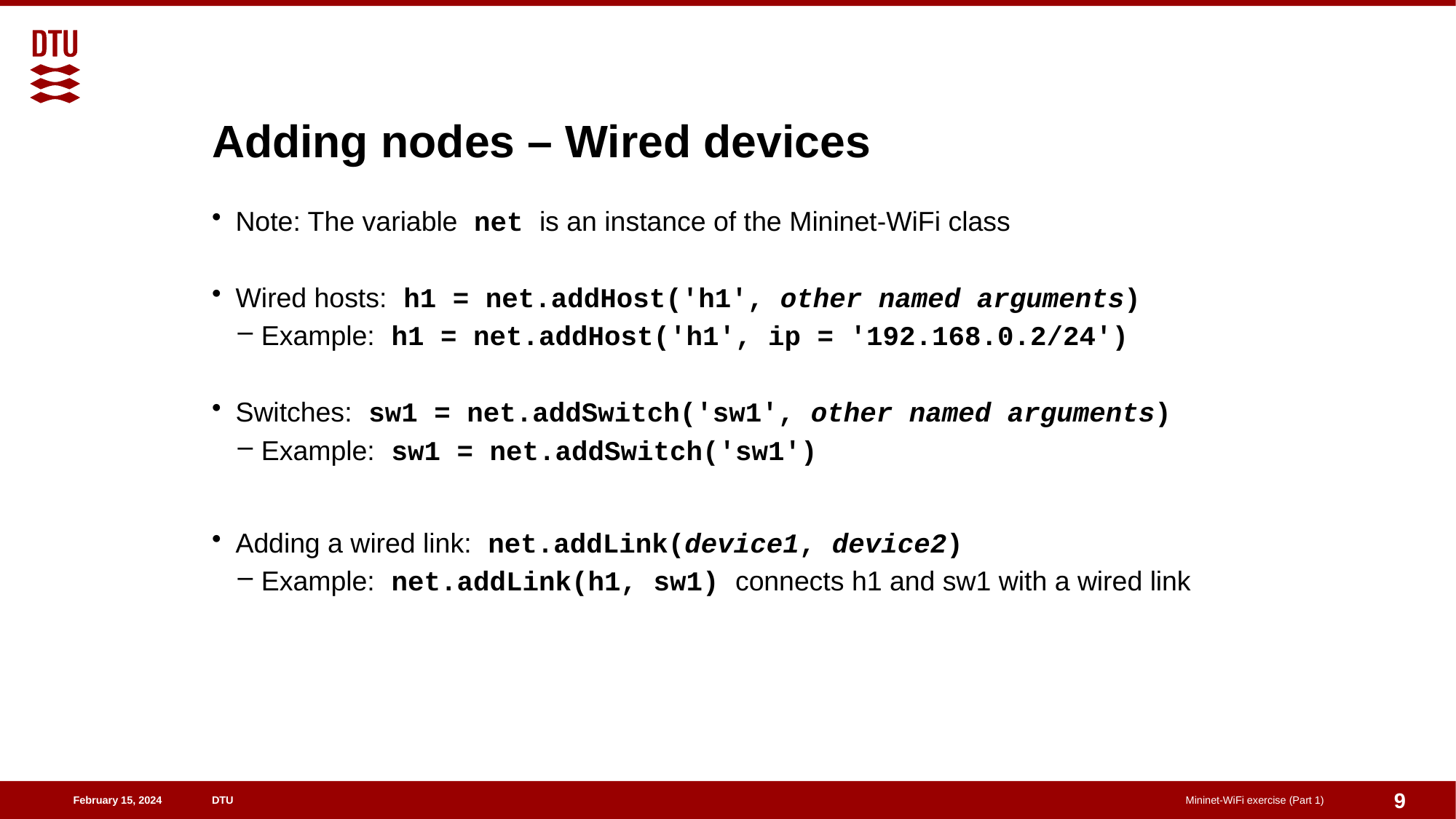

# Adding nodes – Wired devices
Note: The variable net is an instance of the Mininet-WiFi class

Wired hosts: h1 = net.addHost('h1', other named arguments)
Example: h1 = net.addHost('h1', ip = '192.168.0.2/24')

Switches: sw1 = net.addSwitch('sw1', other named arguments)
Example: sw1 = net.addSwitch('sw1')

Adding a wired link: net.addLink(device1, device2)
Example: net.addLink(h1, sw1) connects h1 and sw1 with a wired link
9